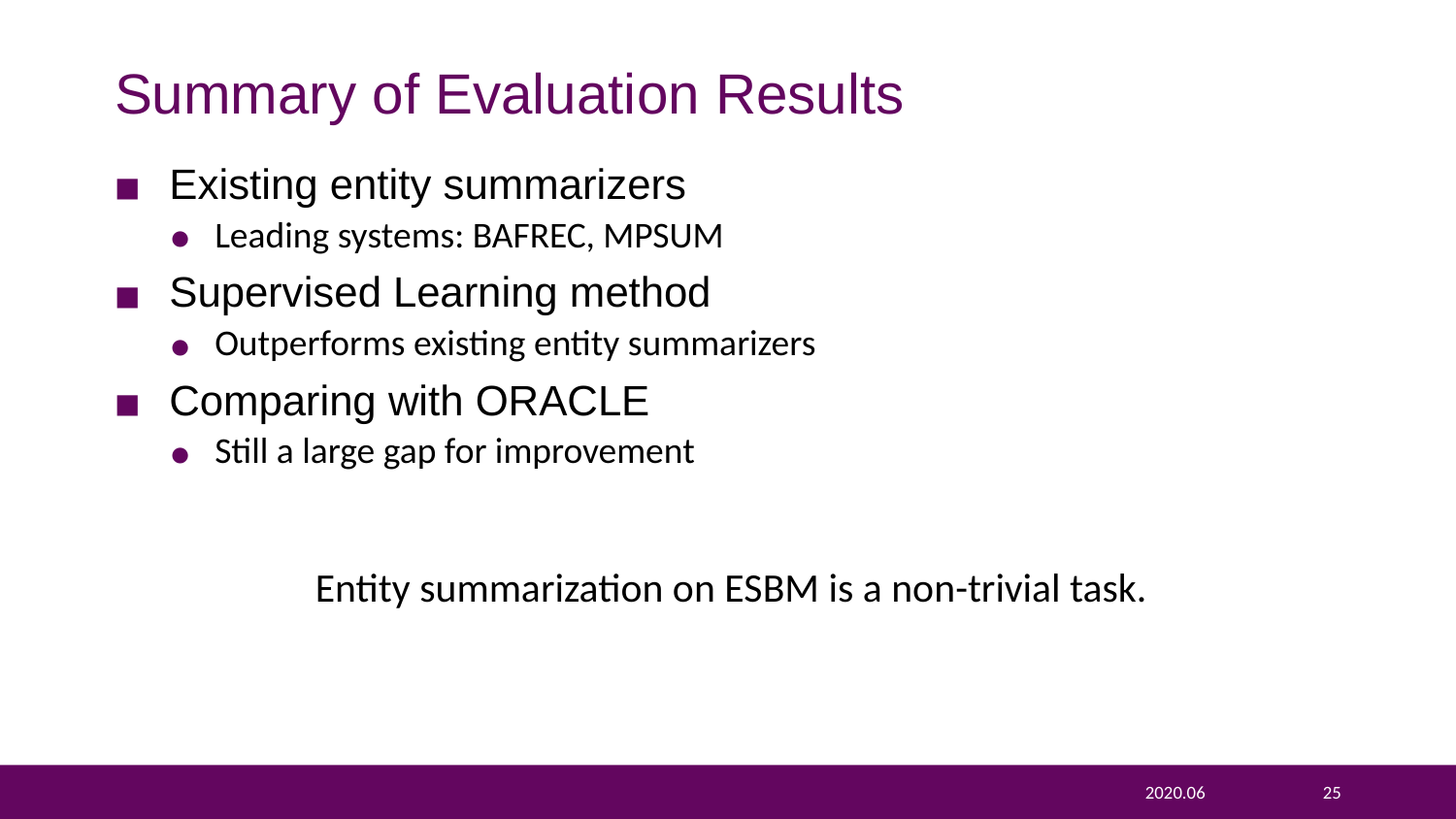

# Summary of Evaluation Results
Existing entity summarizers
Leading systems: BAFREC, MPSUM
Supervised Learning method
Outperforms existing entity summarizers
Comparing with ORACLE
Still a large gap for improvement

Entity summarization on ESBM is a non-trivial task.
2020.06
25